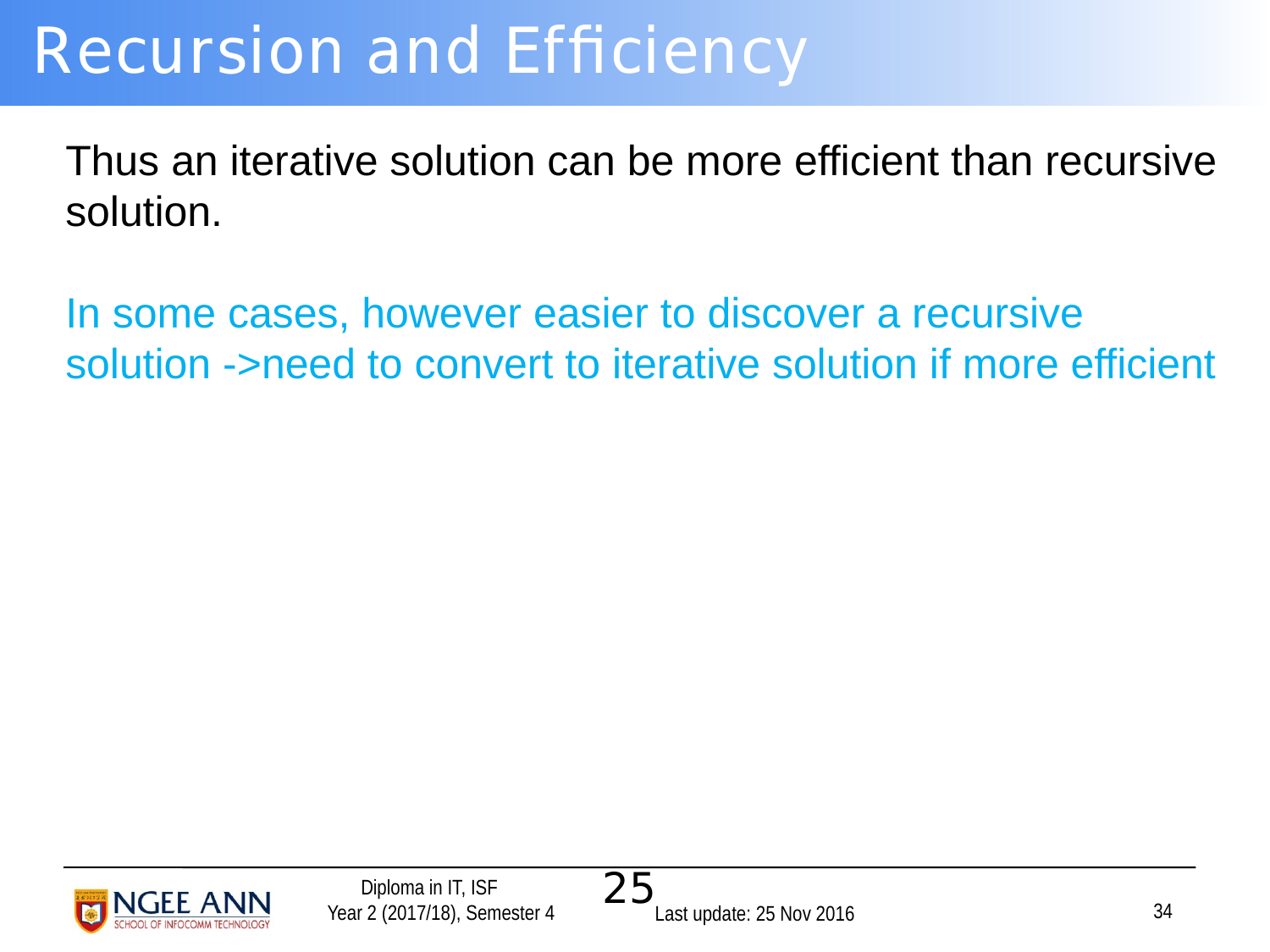

# Recursion and Efficiency
Thus an iterative solution can be more efficient than recursive solution.

In some cases, however easier to discover a recursive solution ->need to convert to iterative solution if more efficient